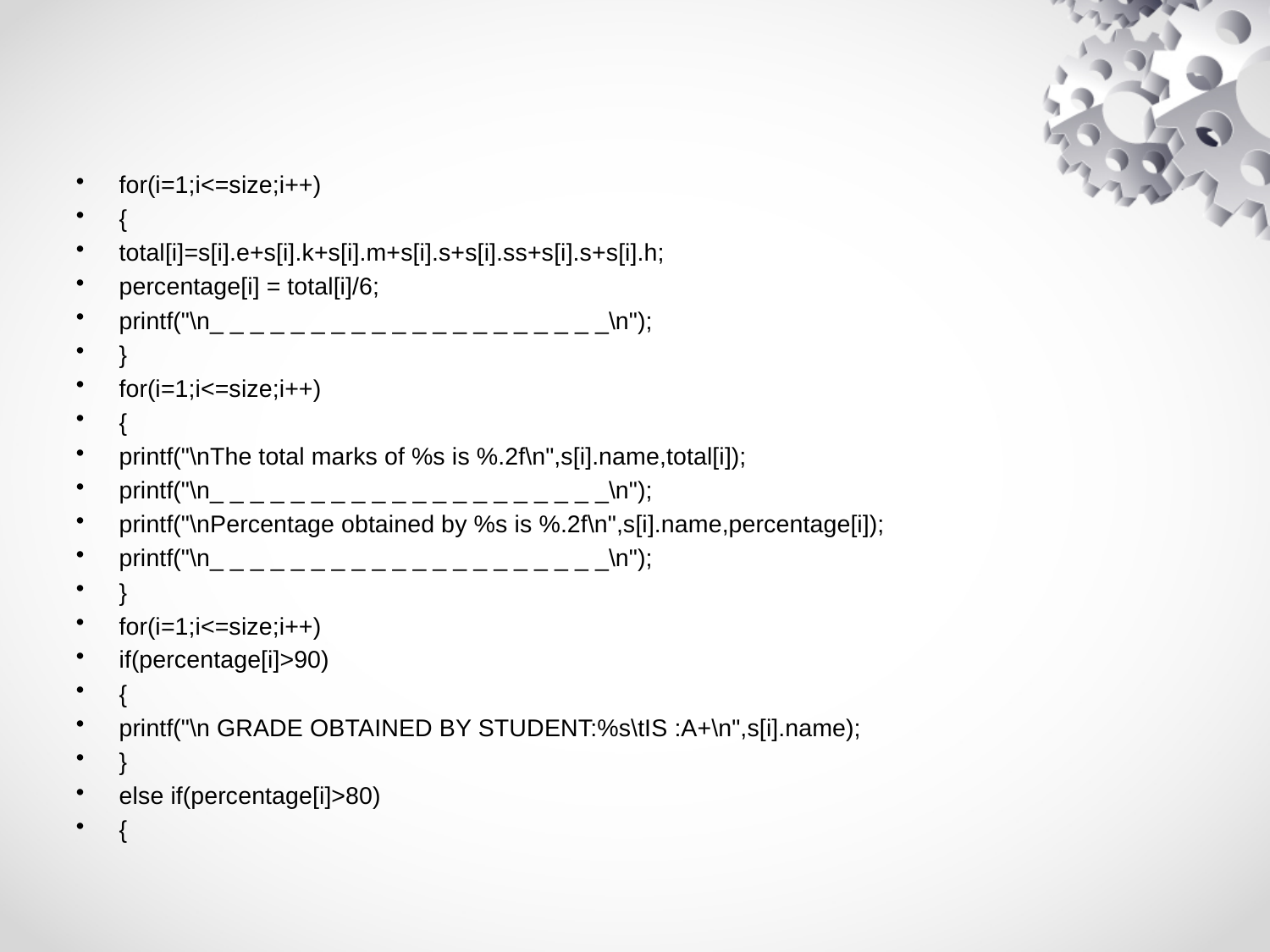

#
for(i=1;i<=size;i++)
{
total[i]=s[i].e+s[i].k+s[i].m+s[i].s+s[i].ss+s[i].s+s[i].h;
percentage[i] = total[i]/6;
printf("\n_ _ _ _ _ _ _ _ _ _ _ _ _ _ _ _ _ _ _ _\n");
}
for(i=1;i<=size;i++)
{
printf("\nThe total marks of %s is %.2f\n",s[i].name,total[i]);
printf("\n_ _ _ _ _ _ _ _ _ _ _ _ _ _ _ _ _ _ _ _\n");
printf("\nPercentage obtained by %s is %.2f\n",s[i].name,percentage[i]);
printf("\n_ _ _ _ _ _ _ _ _ _ _ _ _ _ _ _ _ _ _ _\n");
}
for(i=1;i<=size;i++)
if(percentage[i]>90)
{
printf("\n GRADE OBTAINED BY STUDENT:%s\tIS :A+\n",s[i].name);
}
else if(percentage[i]>80)
{